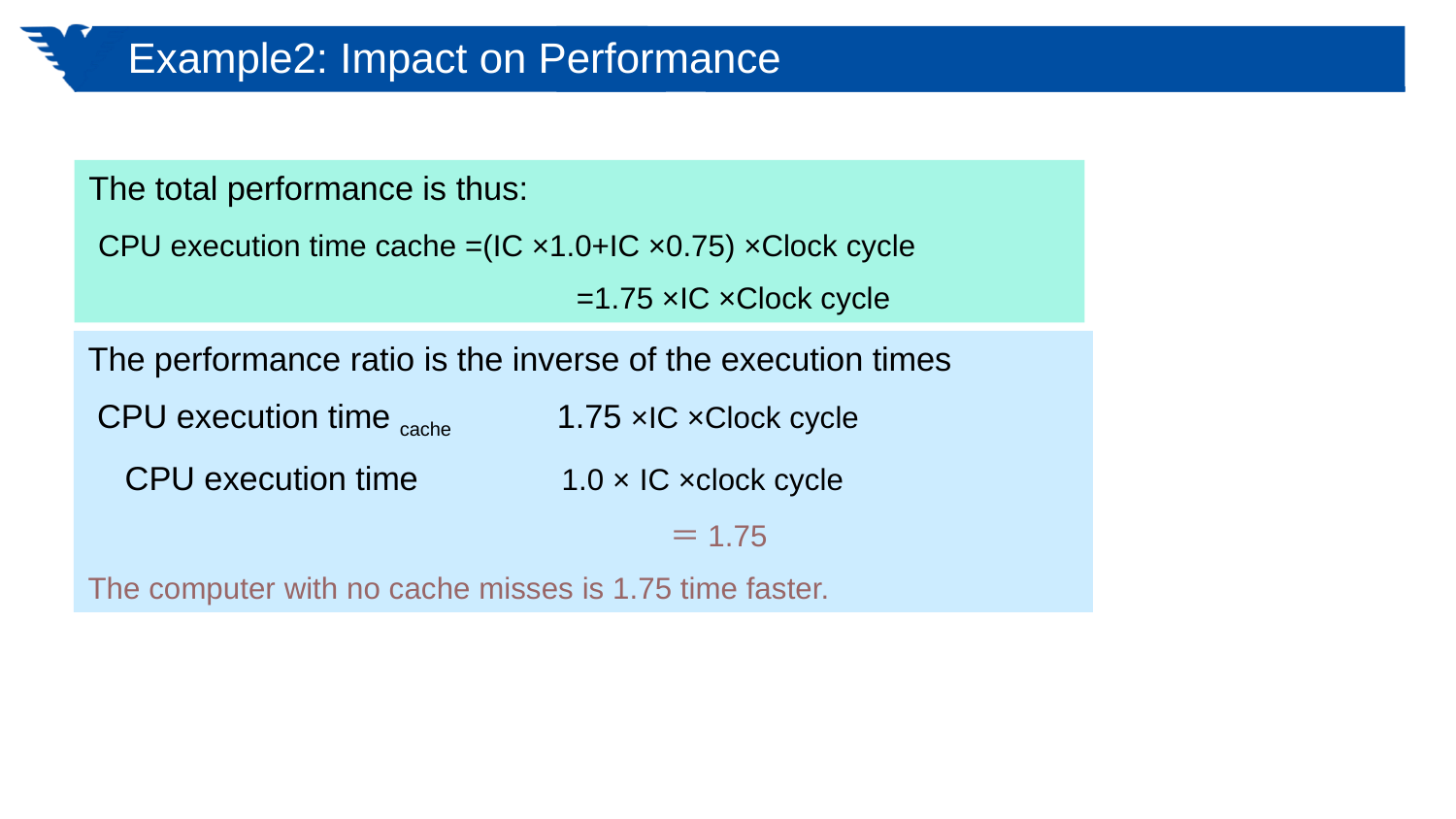

# Example2: Impact on Performance
The total performance is thus:
 CPU execution time cache =(IC ×1.0+IC ×0.75) ×Clock cycle
		 	      =1.75 ×IC ×Clock cycle
The performance ratio is the inverse of the execution times
 CPU execution time cache	      1.75 ×IC ×Clock cycle
    CPU execution time	    1.0 × IC ×clock cycle
				＝1.75
The computer with no cache misses is 1.75 time faster.